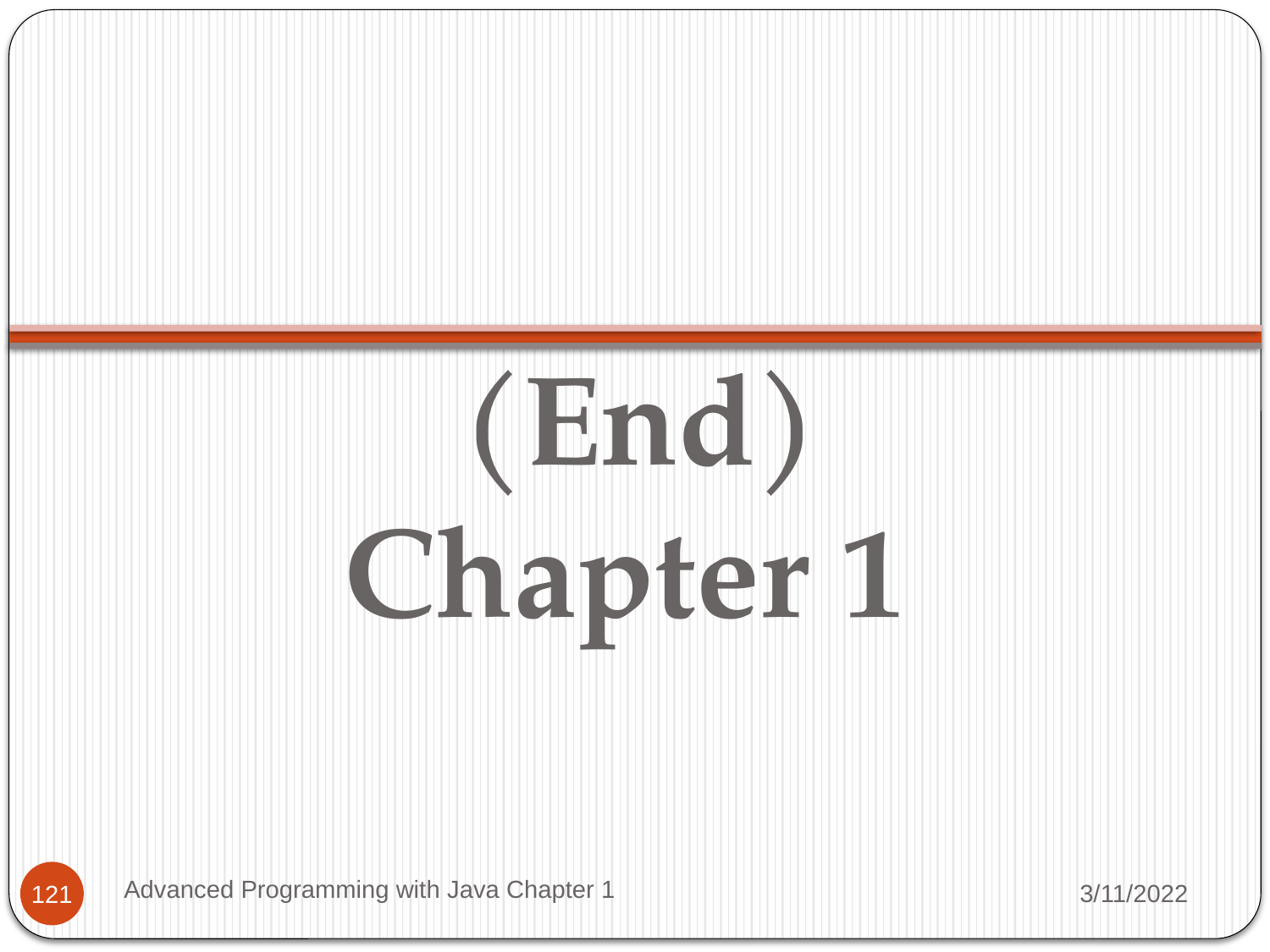

# (End) Chapter 1
Advanced Programming with Java Chapter 1
3/11/2022
121